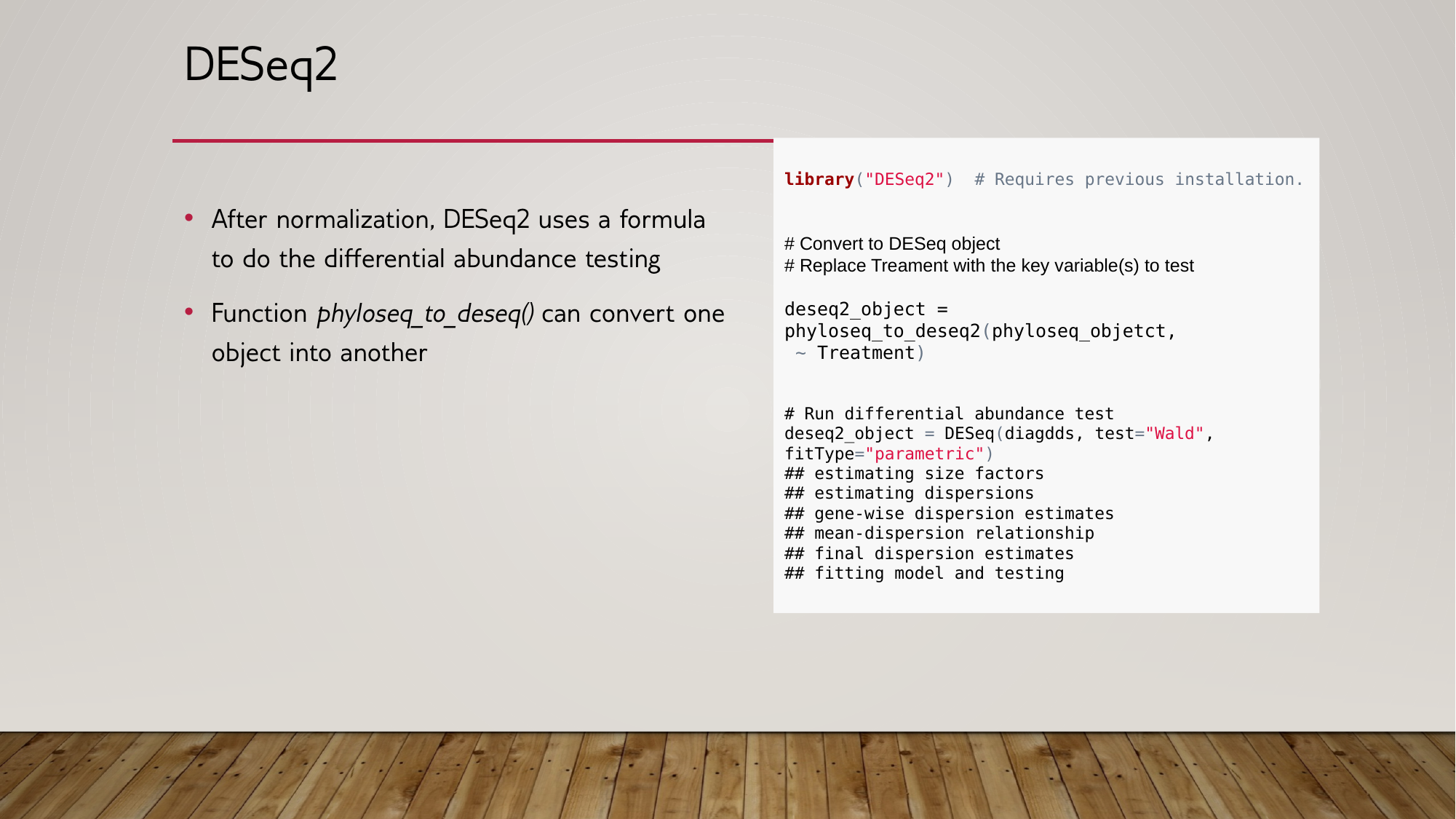

# DESeq2
library("DESeq2")  # Requires previous installation.

# Convert to DESeq object
# Replace Treament with the key variable(s) to test

deseq2_object = phyloseq_to_deseq2(phyloseq_objetct,
 ~ Treatment)

# Run differential abundance test
deseq2_object = DESeq(diagdds, test="Wald", fitType="parametric")
## estimating size factors
## estimating dispersions
## gene-wise dispersion estimates
## mean-dispersion relationship
## final dispersion estimates
## fitting model and testing
After normalization, DESeq2 uses a formula to do the differential abundance testing
Function phyloseq_to_deseq() can convert one object into another